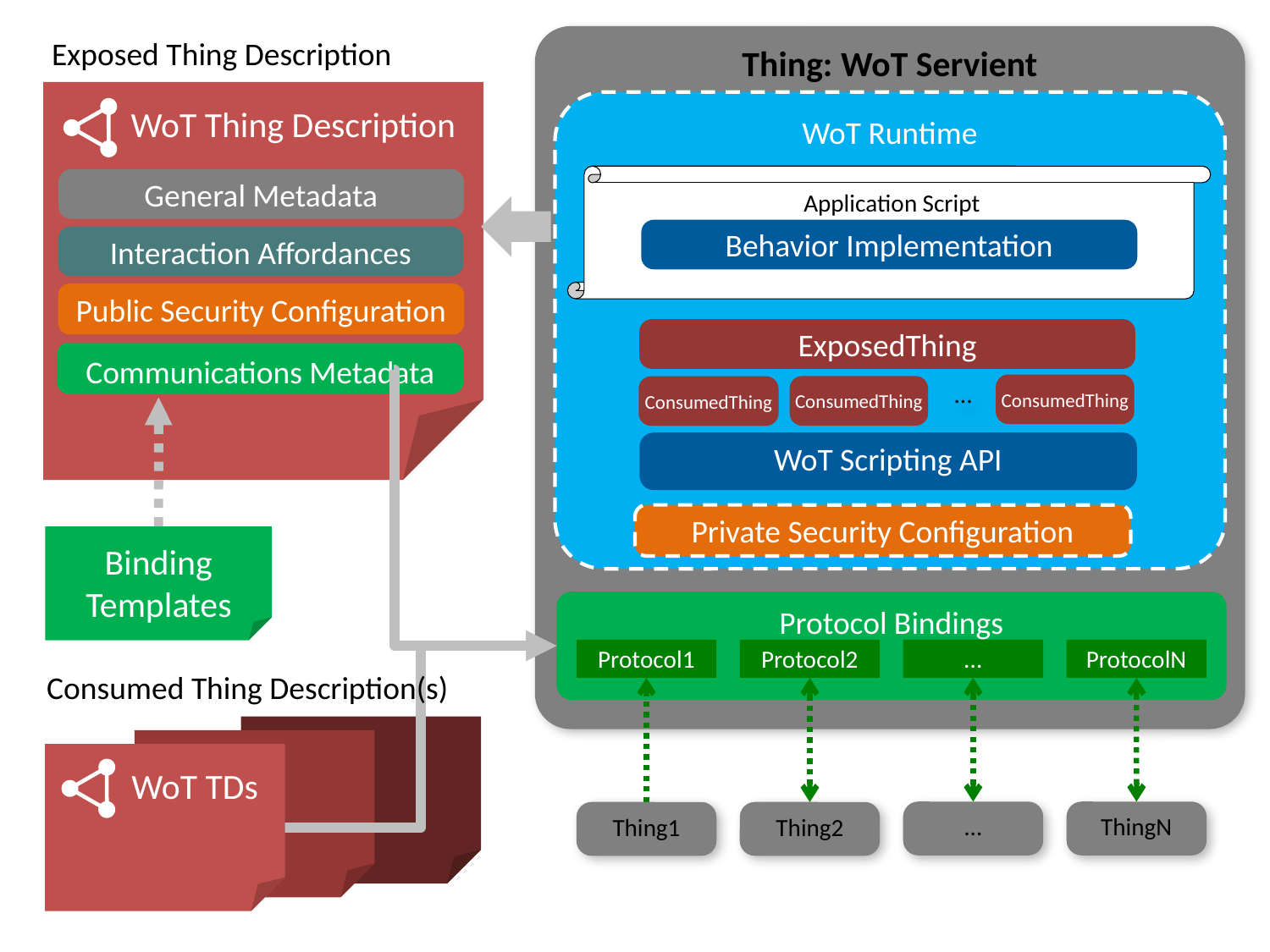

Thing: WoT Servient
Exposed Thing Description
WoT Thing Description
WoT Runtime

Application Script
Behavior Implementation
ExposedThing
…
ConsumedThing
ConsumedThing
ConsumedThing
WoT Scripting API
General Metadata

Interaction Affordances
Public Security Configuration
Communications Metadata
Private Security Configuration
Binding
Templates
Protocol Bindings
Protocol1
Protocol2
...
ProtocolN
Consumed Thing Description(s)

WoT TDs

ThingN
…
Thing1
Thing2